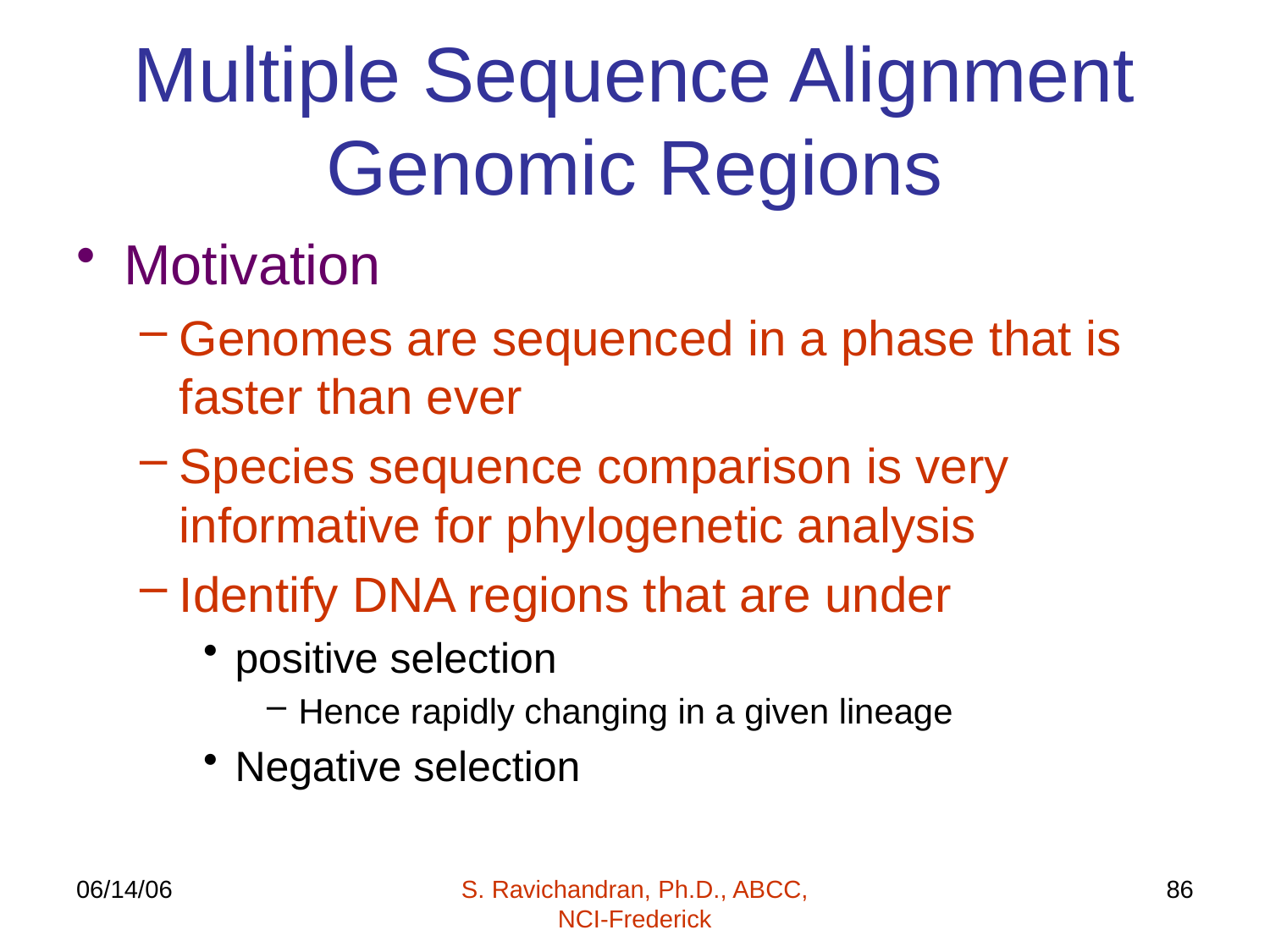

# Multiple Sequence Alignment Genomic Regions
Motivation
Genomes are sequenced in a phase that is faster than ever
Species sequence comparison is very informative for phylogenetic analysis
Identify DNA regions that are under
positive selection
Hence rapidly changing in a given lineage
Negative selection

06/14/06
S. Ravichandran, Ph.D., ABCC, NCI-Frederick
86